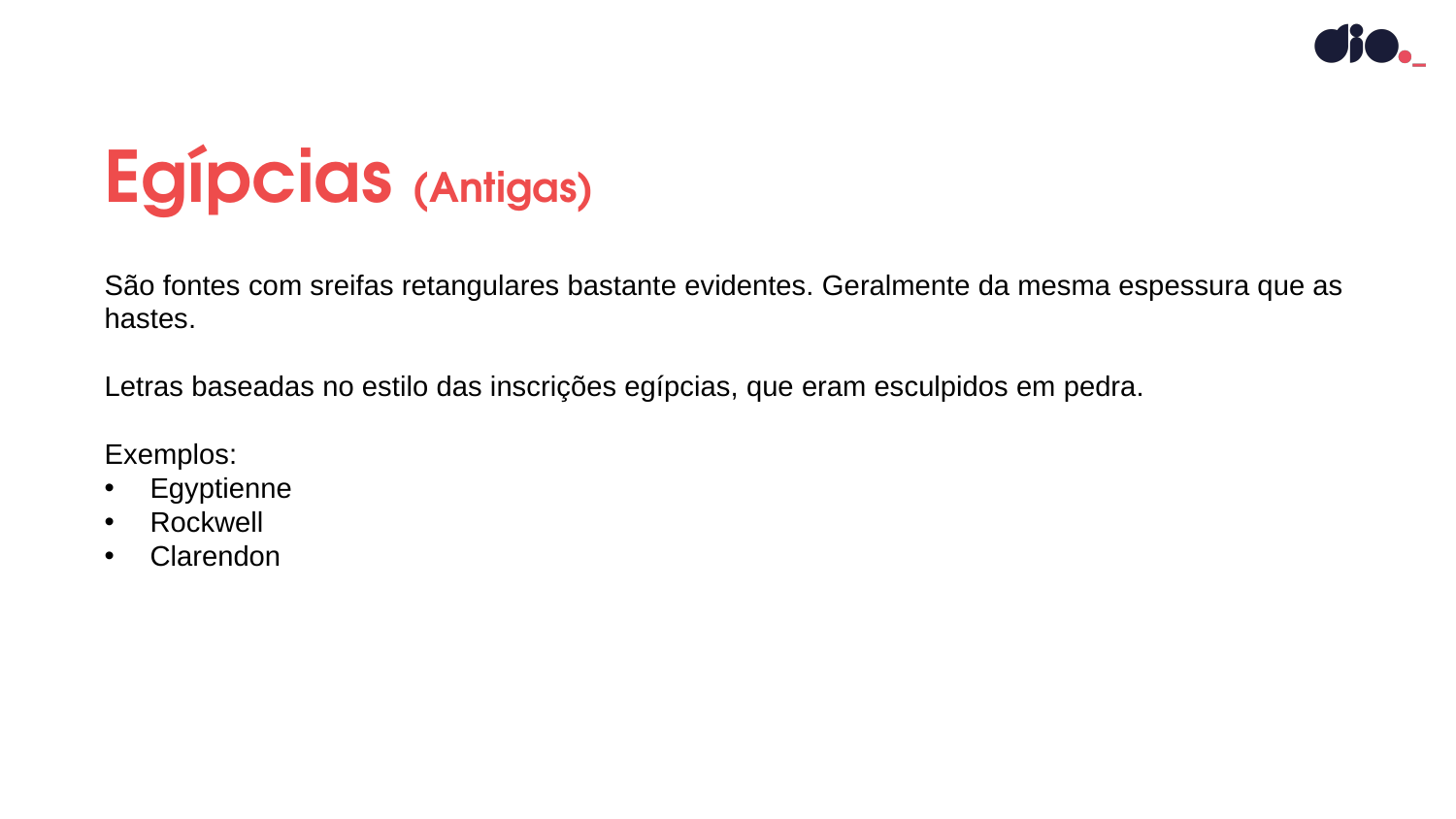

Egípcias (Antigas)
São fontes com sreifas retangulares bastante evidentes. Geralmente da mesma espessura que as hastes.

Letras baseadas no estilo das inscrições egípcias, que eram esculpidos em pedra.

Exemplos:
Egyptienne
Rockwell
Clarendon